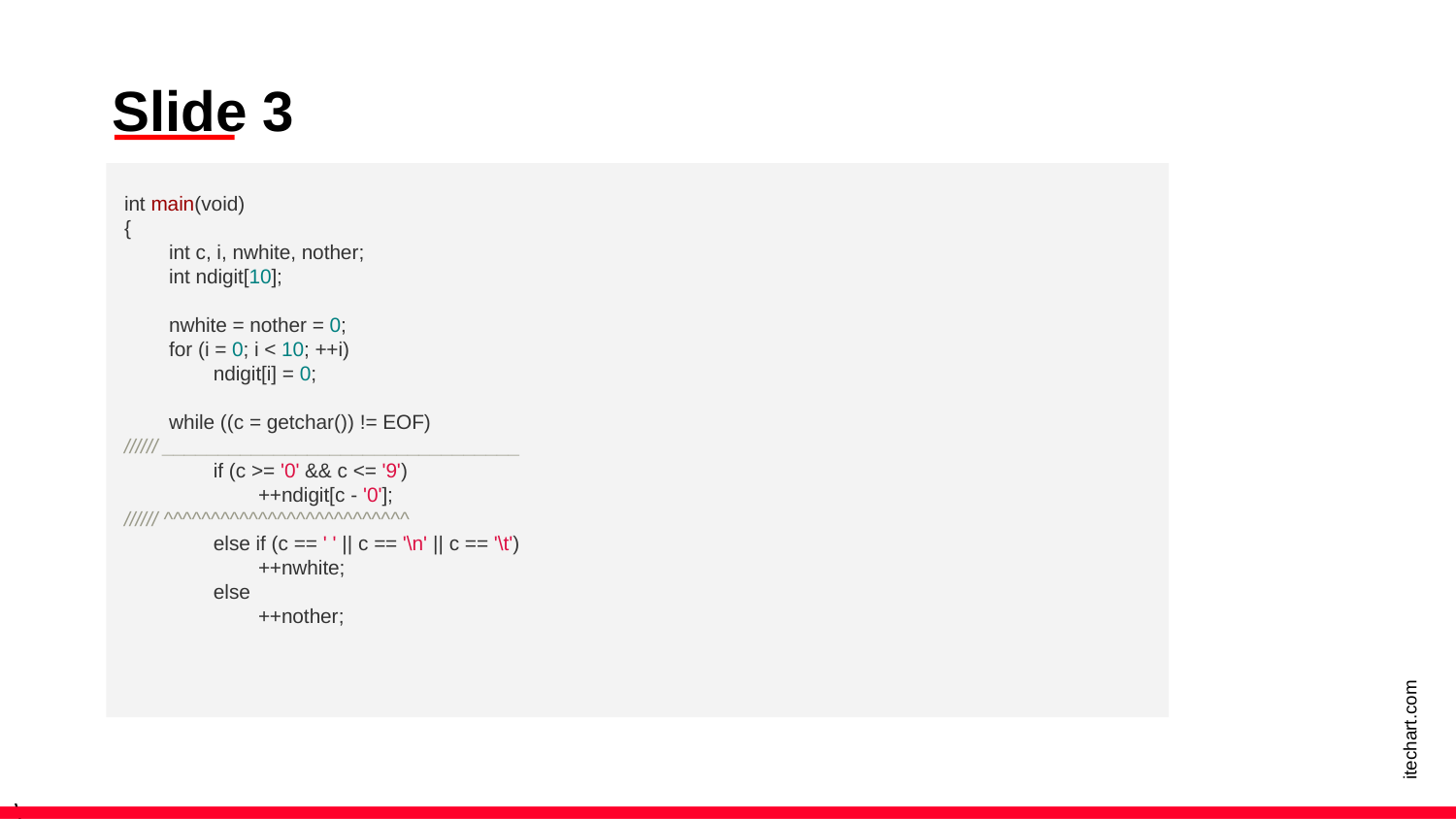

Slide 3

int main(void)
{
        int c, i, nwhite, nother;
        int ndigit[10];

        nwhite = nother = 0;
        for (i = 0; i < 10; ++i)
                ndigit[i] = 0;

        while ((c = getchar()) != EOF)
////// ________________________________
                if (c >= '0' && c <= '9')
                        ++ndigit[c - '0'];
////// ^^^^^^^^^^^^^^^^^^^^^^^^^^
                else if (c == ' ' || c == '\n' || c == '\t')
                        ++nwhite;
                else
                        ++nother;
itechart.com